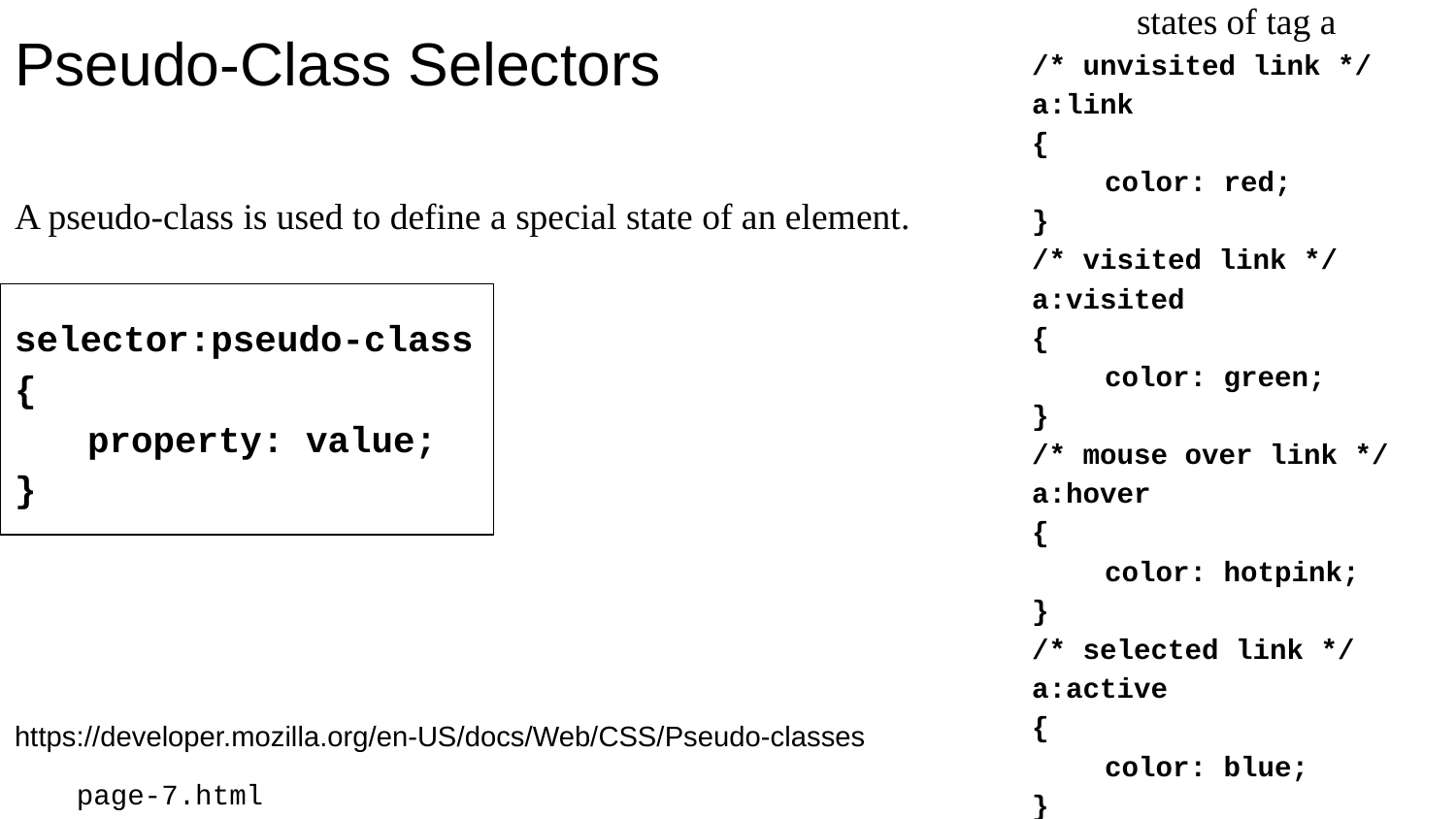

# Pseudo-Class Selectors
states of tag a
/* unvisited link */
a:link
{
color: red;
}
/* visited link */
a:visited
{
color: green;
}
/* mouse over link */
a:hover
{
color: hotpink;
}
/* selected link */
a:active
{
color: blue;
}
A pseudo-class is used to define a special state of an element.
selector:pseudo-class
{
property: value;
}
https://developer.mozilla.org/en-US/docs/Web/CSS/Pseudo-classes
page-7.html